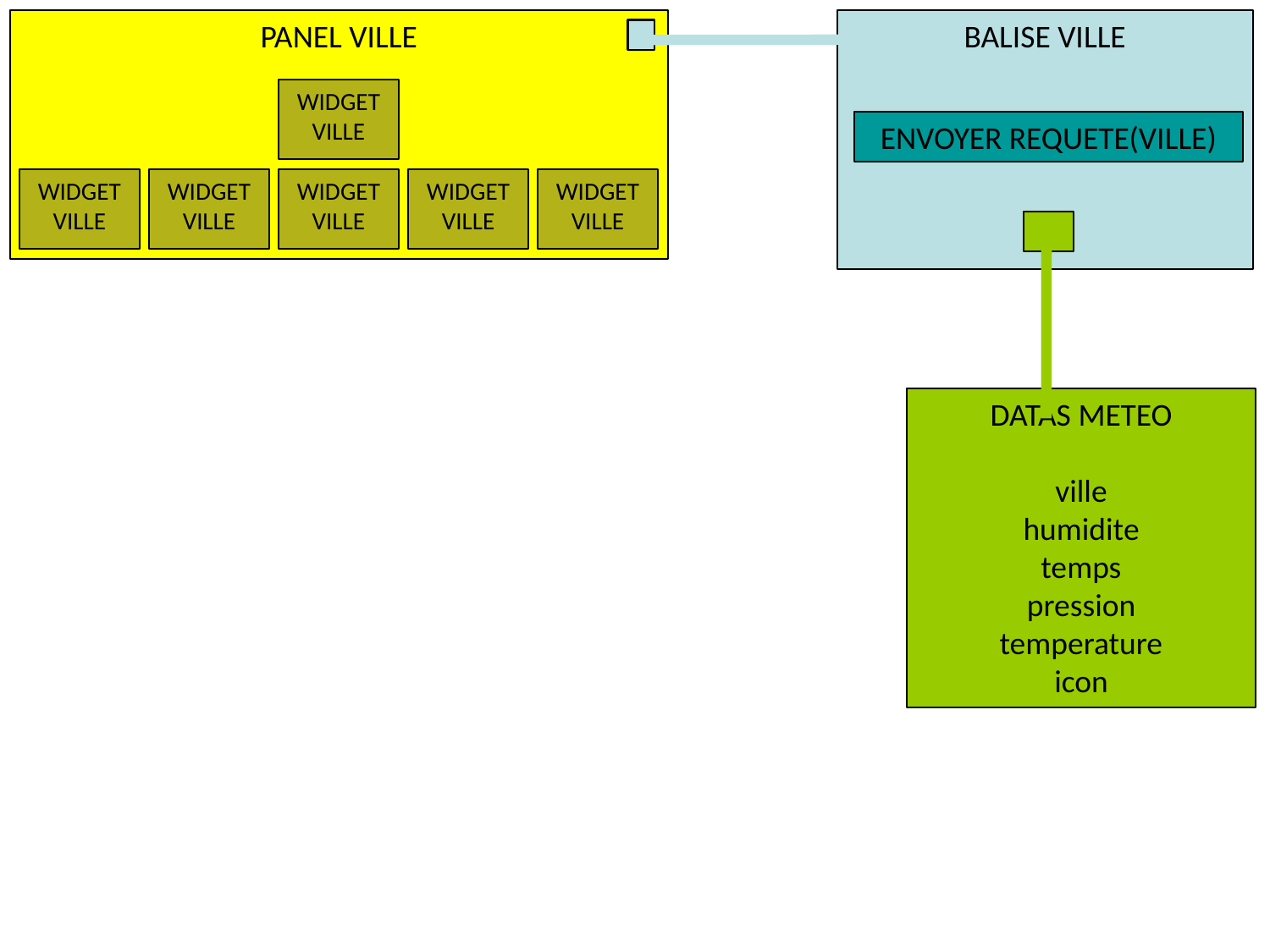

PANEL VILLE
BALISE VILLE

WIDGET VILLE
ENVOYER REQUETE(VILLE)
WIDGET VILLE
WIDGET VILLE
WIDGET VILLE
WIDGET VILLE
WIDGET VILLE

DATAS METEO

ville
humidite
temps
pression
temperature
icon